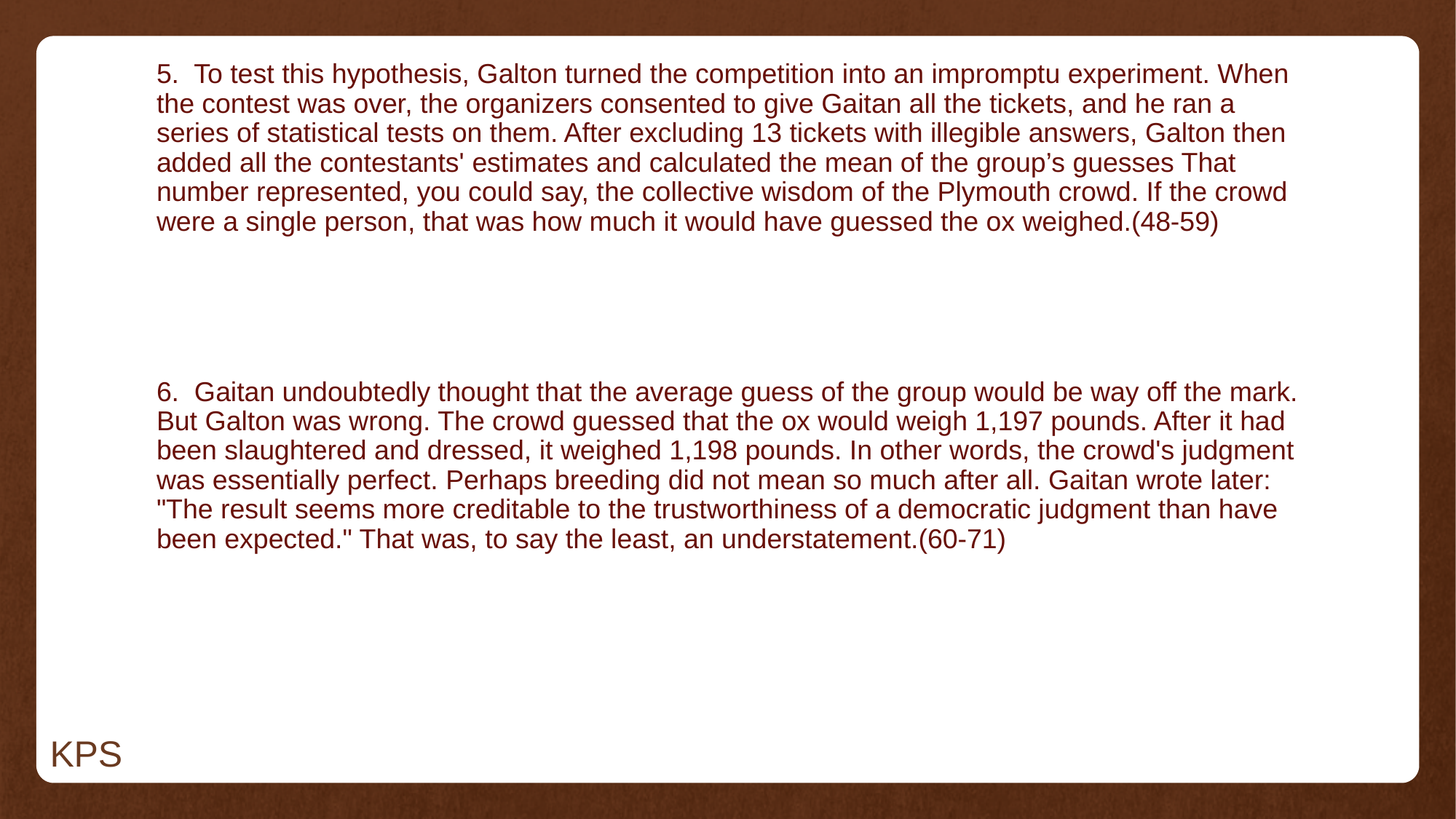

5.  To test this hypothesis, Galton turned the competition into an impromptu experiment. When the contest was over, the organizers consented to give Gaitan all the tickets, and he ran a series of statistical tests on them. After excluding 13 tickets with illegible answers, Galton then added all the contestants' estimates and calculated the mean of the group’s guesses That number represented, you could say, the collective wisdom of the Plymouth crowd. If the crowd were a single person, that was how much it would have guessed the ox weighed.(48-59)

6.  Gaitan undoubtedly thought that the average guess of the group would be way off the mark. But Galton was wrong. The crowd guessed that the ox would weigh 1,197 pounds. After it had been slaughtered and dressed, it weighed 1,198 pounds. In other words, the crowd's judgment was essentially perfect. Perhaps breeding did not mean so much after all. Gaitan wrote later: "The result seems more creditable to the trustworthiness of a democratic judgment than have been expected." That was, to say the least, an understatement.(60-71)
KPS